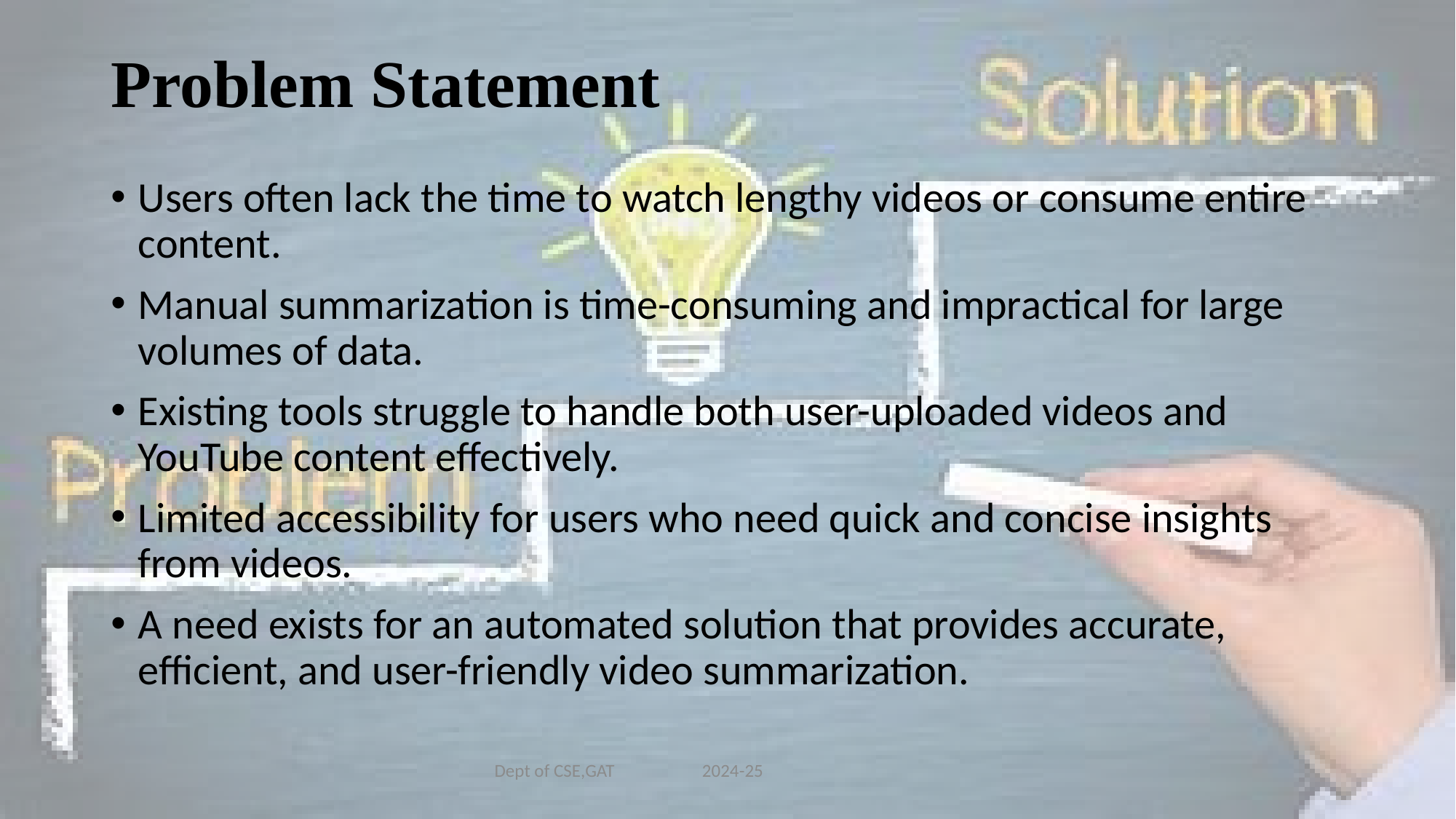

# Problem Statement
Users often lack the time to watch lengthy videos or consume entire content.
Manual summarization is time-consuming and impractical for large volumes of data.
Existing tools struggle to handle both user-uploaded videos and YouTube content effectively.
Limited accessibility for users who need quick and concise insights from videos.
A need exists for an automated solution that provides accurate, efficient, and user-friendly video summarization.

Dept of CSE,GAT                     2024-25
4